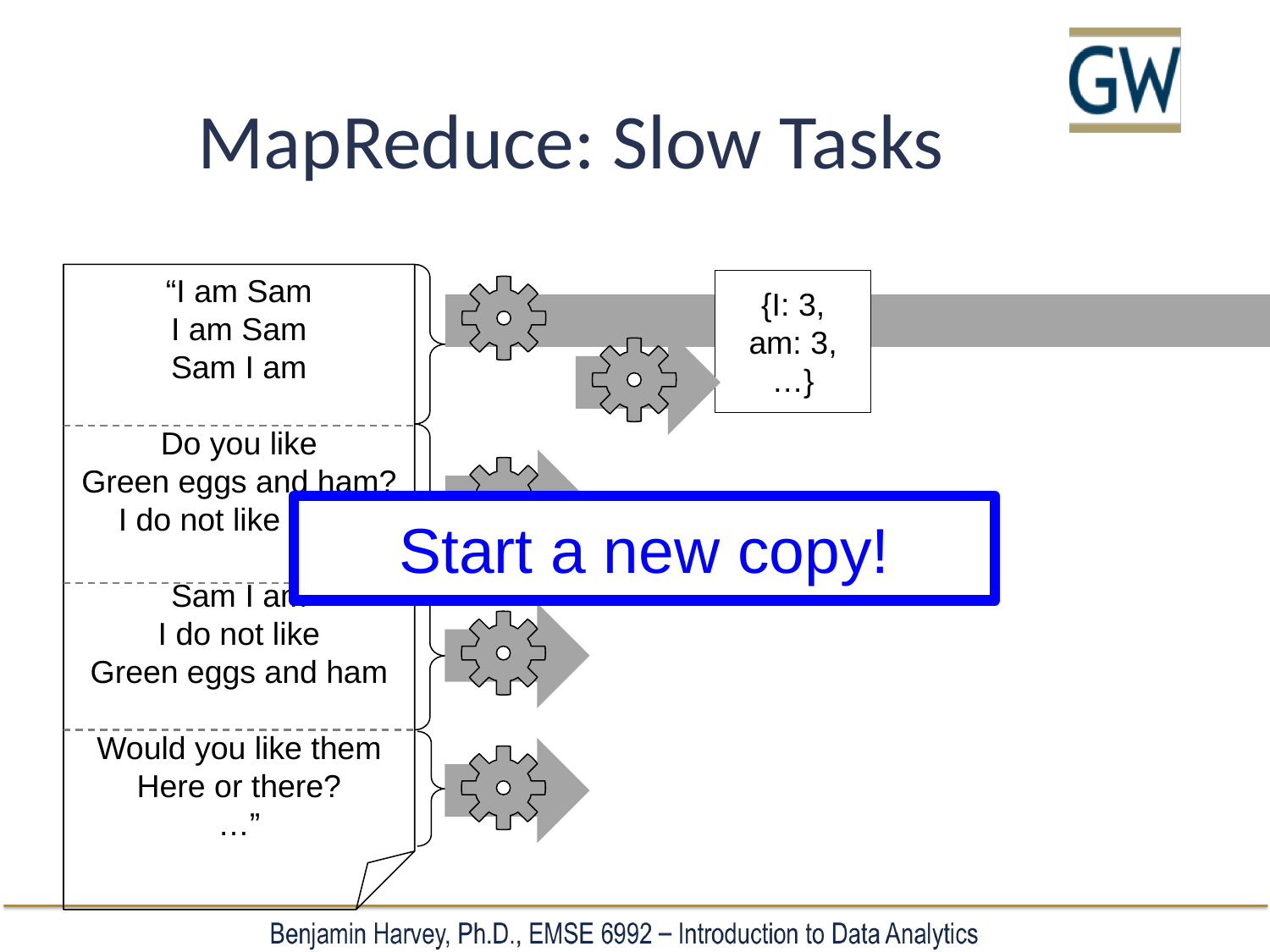

# MapReduce: Slow Tasks
“I am Sam
I am Sam
Sam I am

Do you like
Green eggs and ham?
I do not like them

Sam I am
I do not like
Green eggs and ham

Would you like them
Here or there?
…”

{I: 3,
am: 3,
…}

Start a new copy!